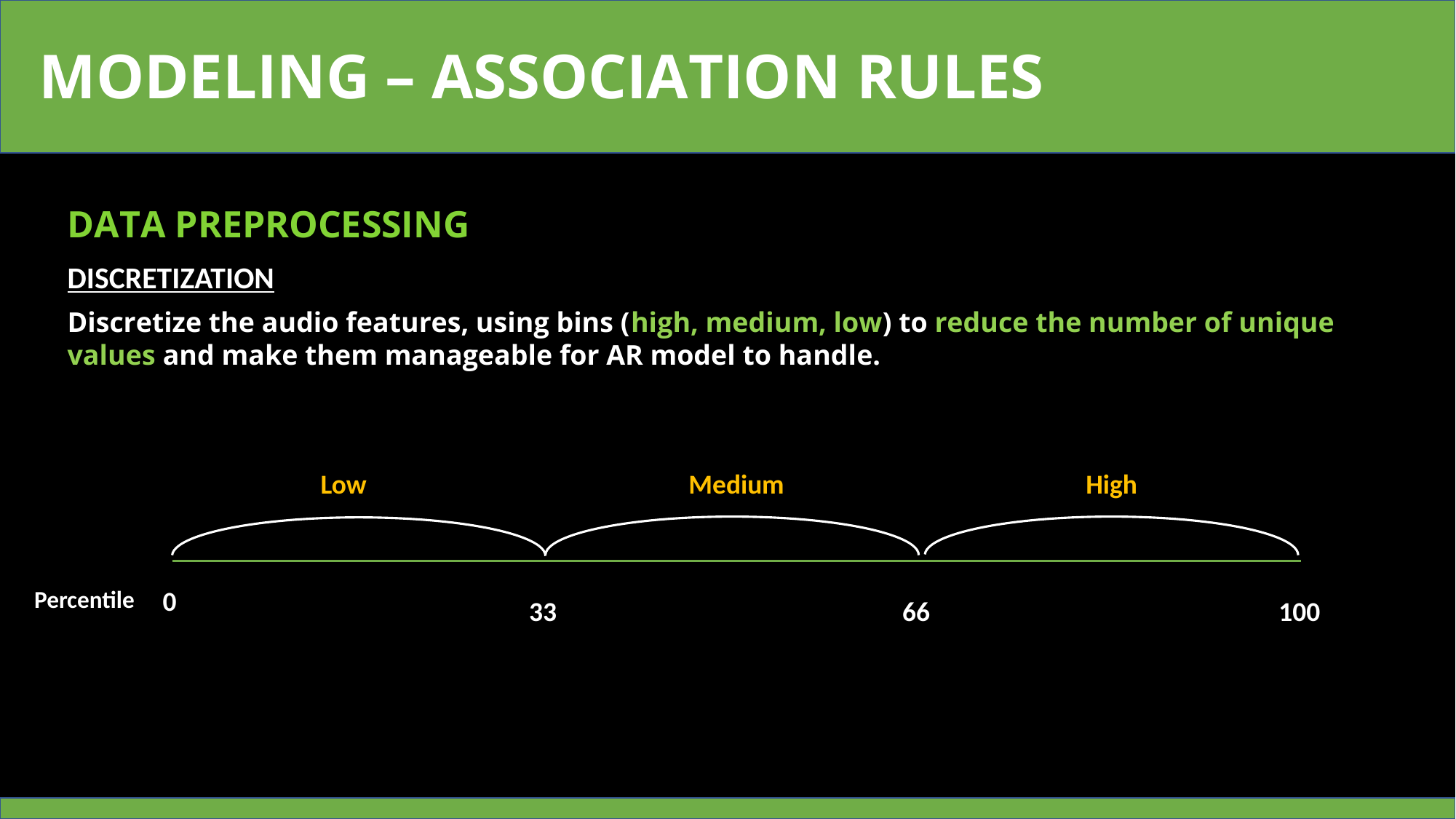

MODELING – ASSOCIATION RULES
DATA PREPROCESSING
DISCRETIZATION
Discretize the audio features, using bins (high, medium, low) to reduce the number of unique values and make them manageable for AR model to handle.
Low
Medium
High

Percentile
0
33
66
100